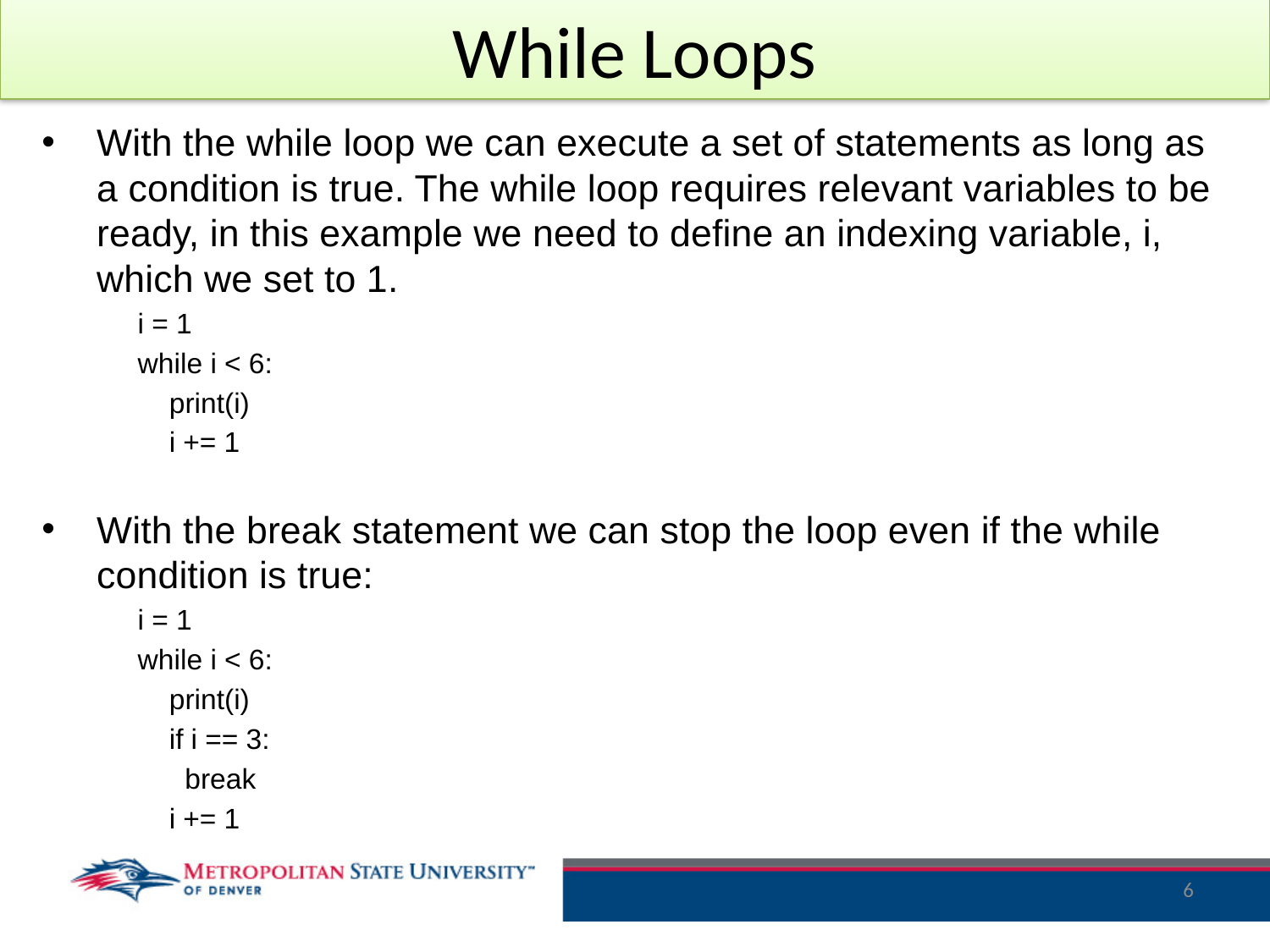

# While Loops
With the while loop we can execute a set of statements as long as a condition is true. The while loop requires relevant variables to be ready, in this example we need to define an indexing variable, i, which we set to 1.
i = 1
while i < 6:
    print(i)
    i += 1

With the break statement we can stop the loop even if the while condition is true:
i = 1
while i < 6:
    print(i)
    if i == 3:
      break
    i += 1

6